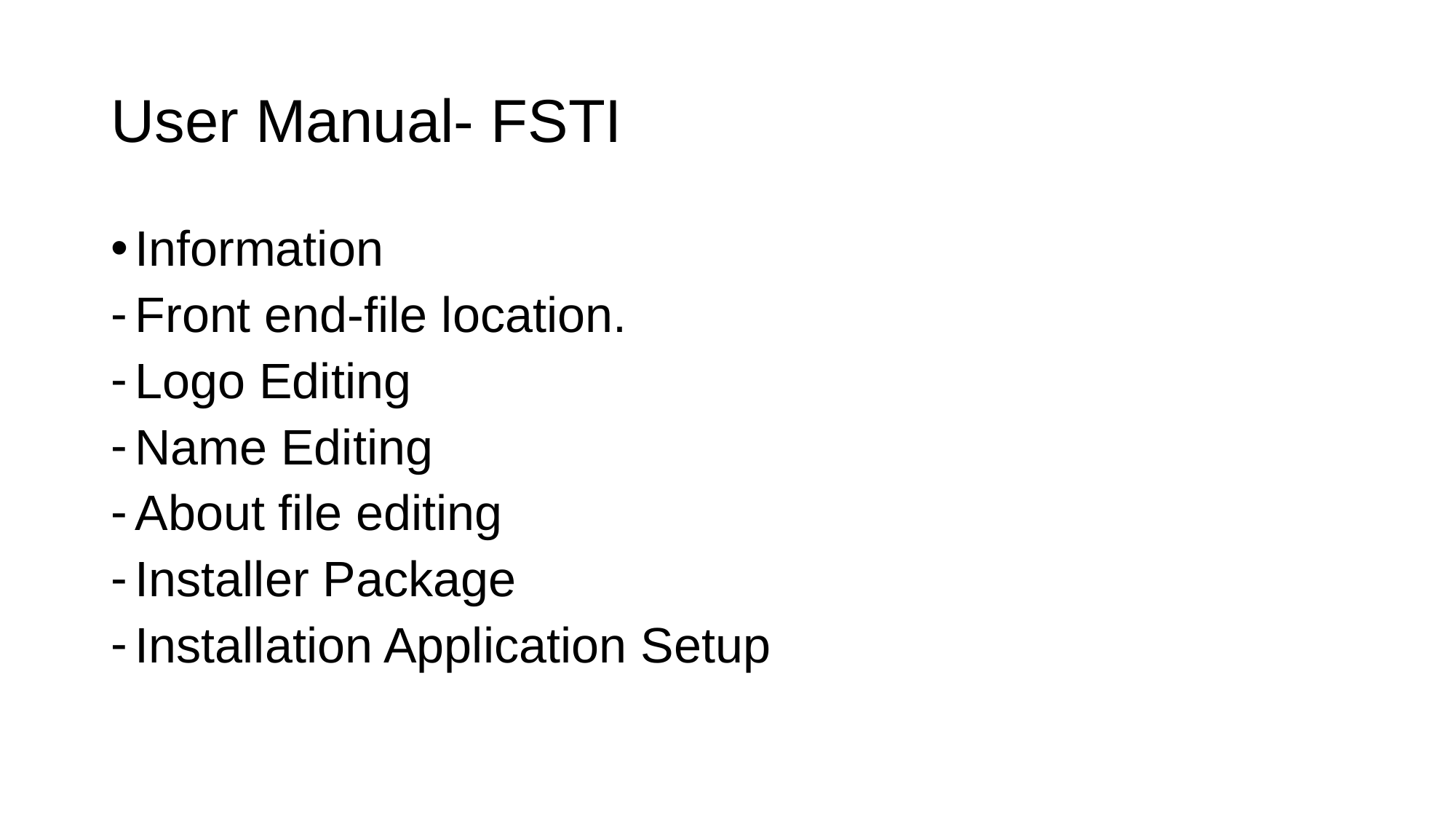

# User Manual- FSTI
Information
Front end-file location.
Logo Editing
Name Editing
About file editing
Installer Package
Installation Application Setup